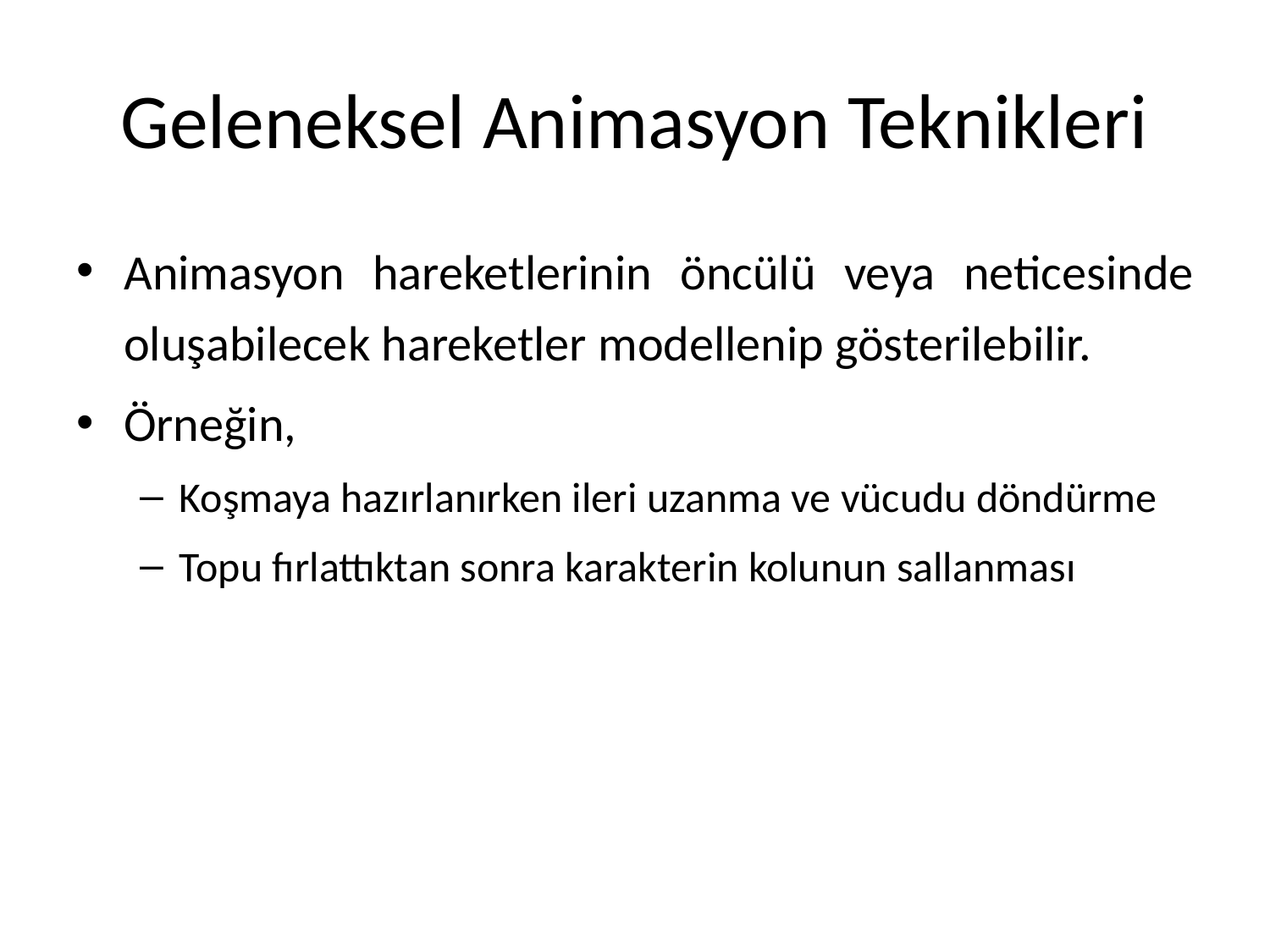

# Geleneksel Animasyon Teknikleri
Animasyon hareketlerinin öncülü veya neticesinde oluşabilecek hareketler modellenip gösterilebilir.
Örneğin,
Koşmaya hazırlanırken ileri uzanma ve vücudu döndürme
Topu fırlattıktan sonra karakterin kolunun sallanması